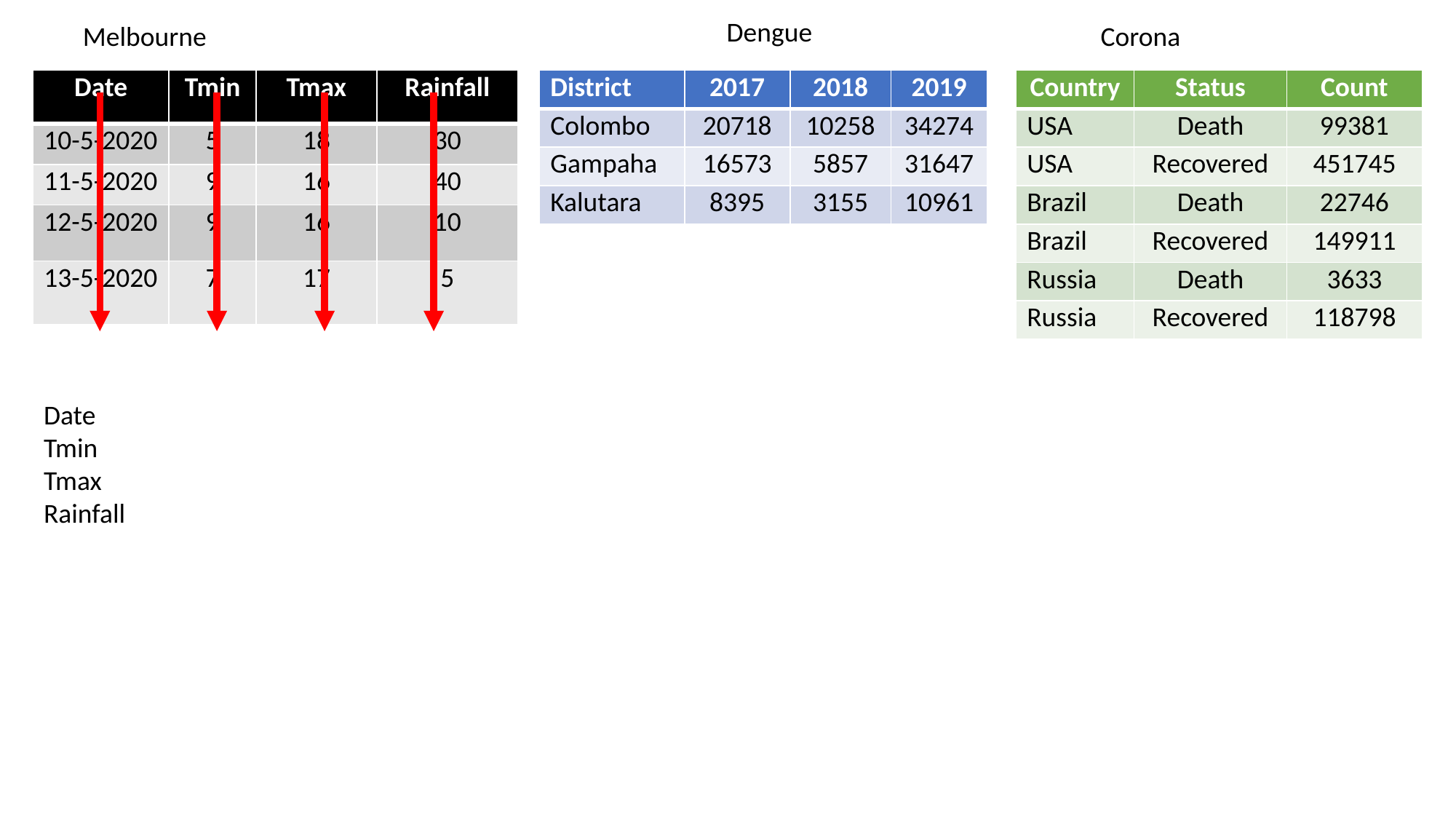

Dengue
Melbourne
Corona
| District | 2017 | 2018 | 2019 |
| --- | --- | --- | --- |
| Colombo | 20718 | 10258 | 34274 |
| Gampaha | 16573 | 5857 | 31647 |
| Kalutara | 8395 | 3155 | 10961 |
| Country | Status | Count |
| --- | --- | --- |
| USA | Death | 99381 |
| USA | Recovered | 451745 |
| Brazil | Death | 22746 |
| Brazil | Recovered | 149911 |
| Russia | Death | 3633 |
| Russia | Recovered | 118798 |
| Date | Tmin | Tmax | Rainfall |
| --- | --- | --- | --- |
| 10-5-2020 | 5 | 18 | 30 |
| 11-5-2020 | 9 | 16 | 40 |
| 12-5-2020 | 9 | 16 | 10 |
| 13-5-2020 | 7 | 17 | 5 |
Date
Tmin
Tmax
Rainfall